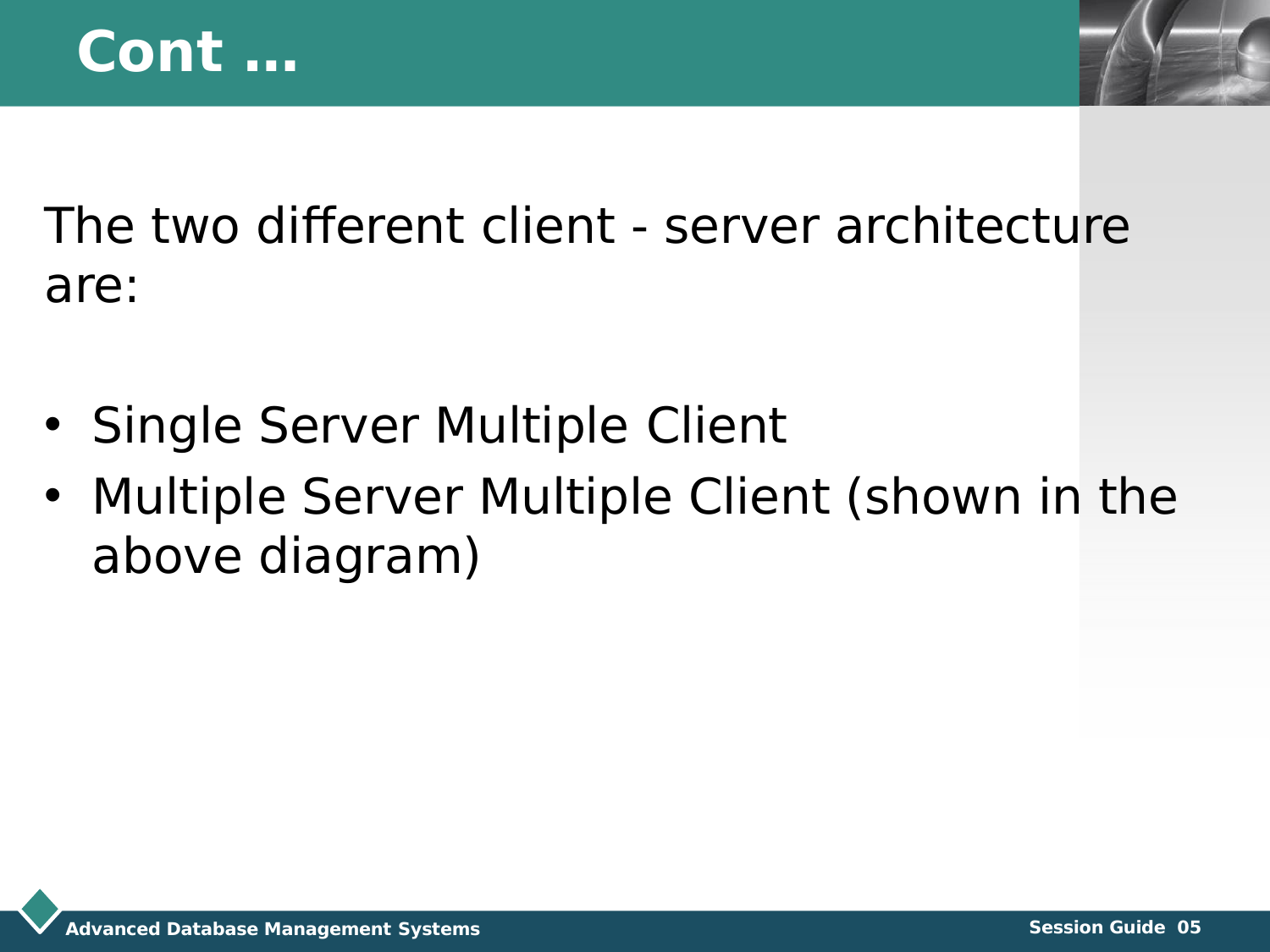

# Cont …
LOGO
The two different client - server architecture  are:

Single Server Multiple Client
Multiple Server Multiple Client (shown in the  above diagram)
Session Guide 05
Advanced Database Management Systems